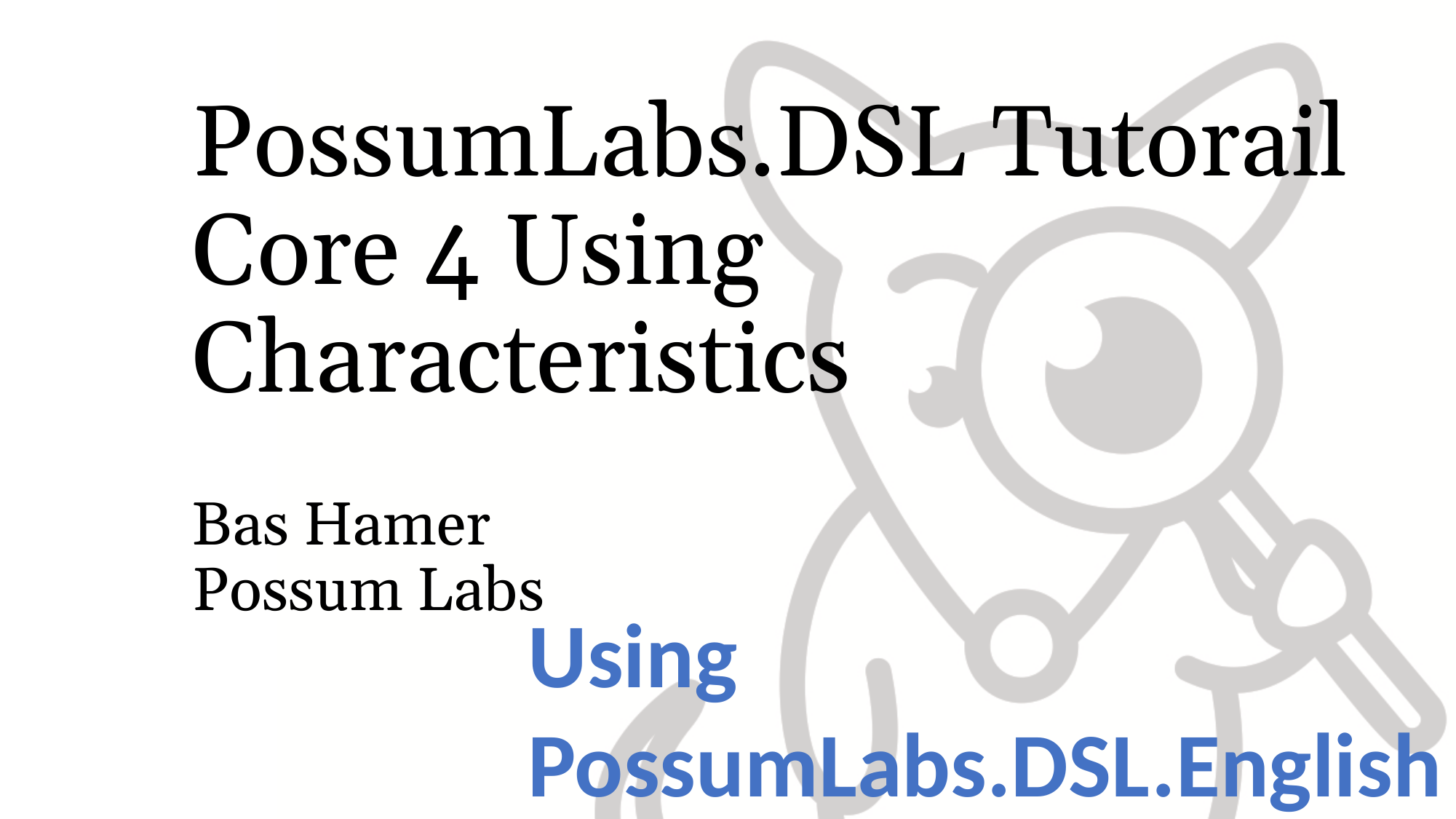

# PossumLabs.DSL Tutorail Core 4 Using Characteristics
Bas Hamer
Possum Labs
Using PossumLabs.DSL.English